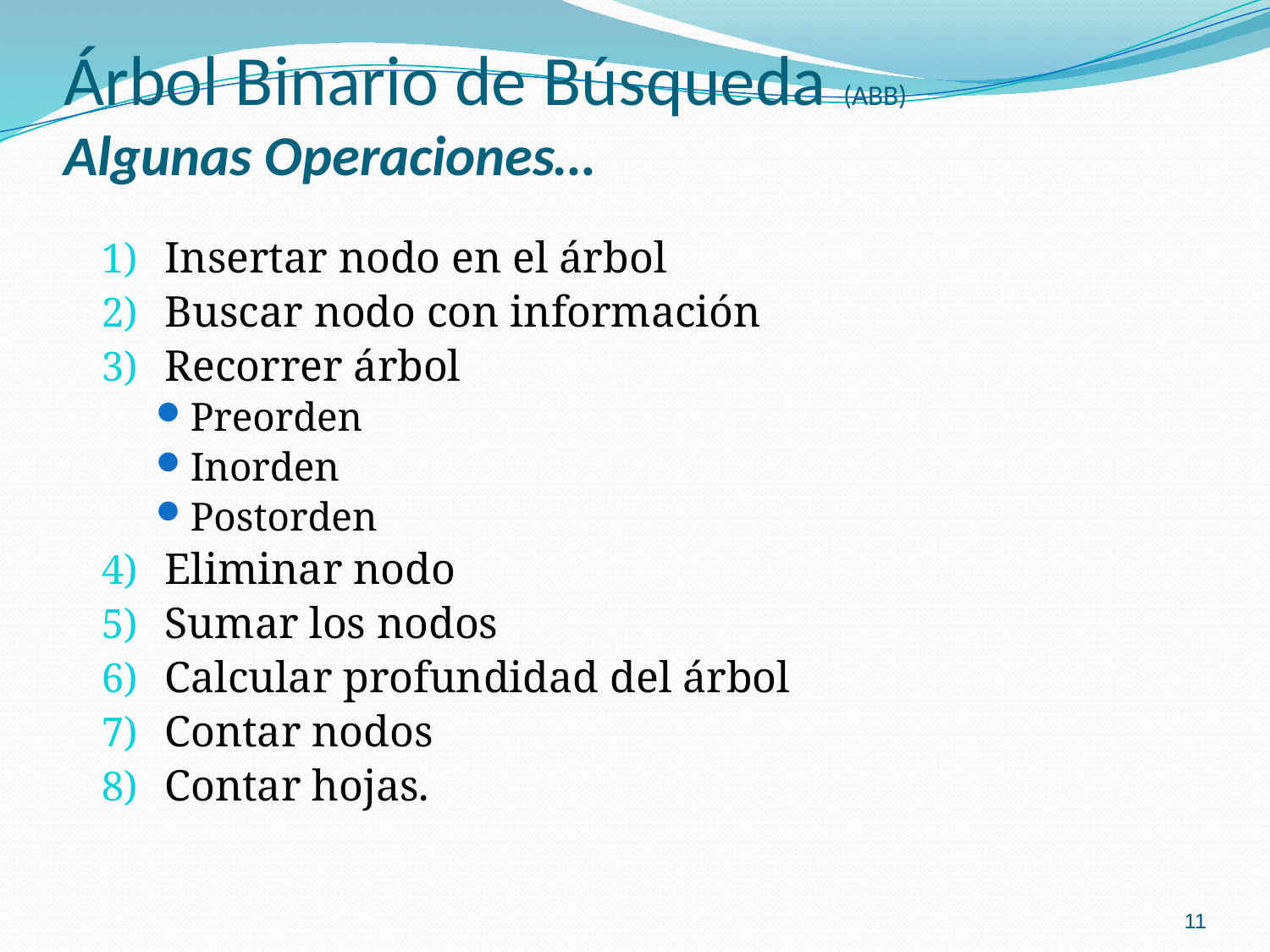

# Árbol Binario de Búsqueda (ABB) Algunas Operaciones…
Insertar nodo en el árbol
Buscar nodo con información
Recorrer árbol
Preorden
Inorden
Postorden
Eliminar nodo
Sumar los nodos
Calcular profundidad del árbol
Contar nodos
Contar hojas.

11